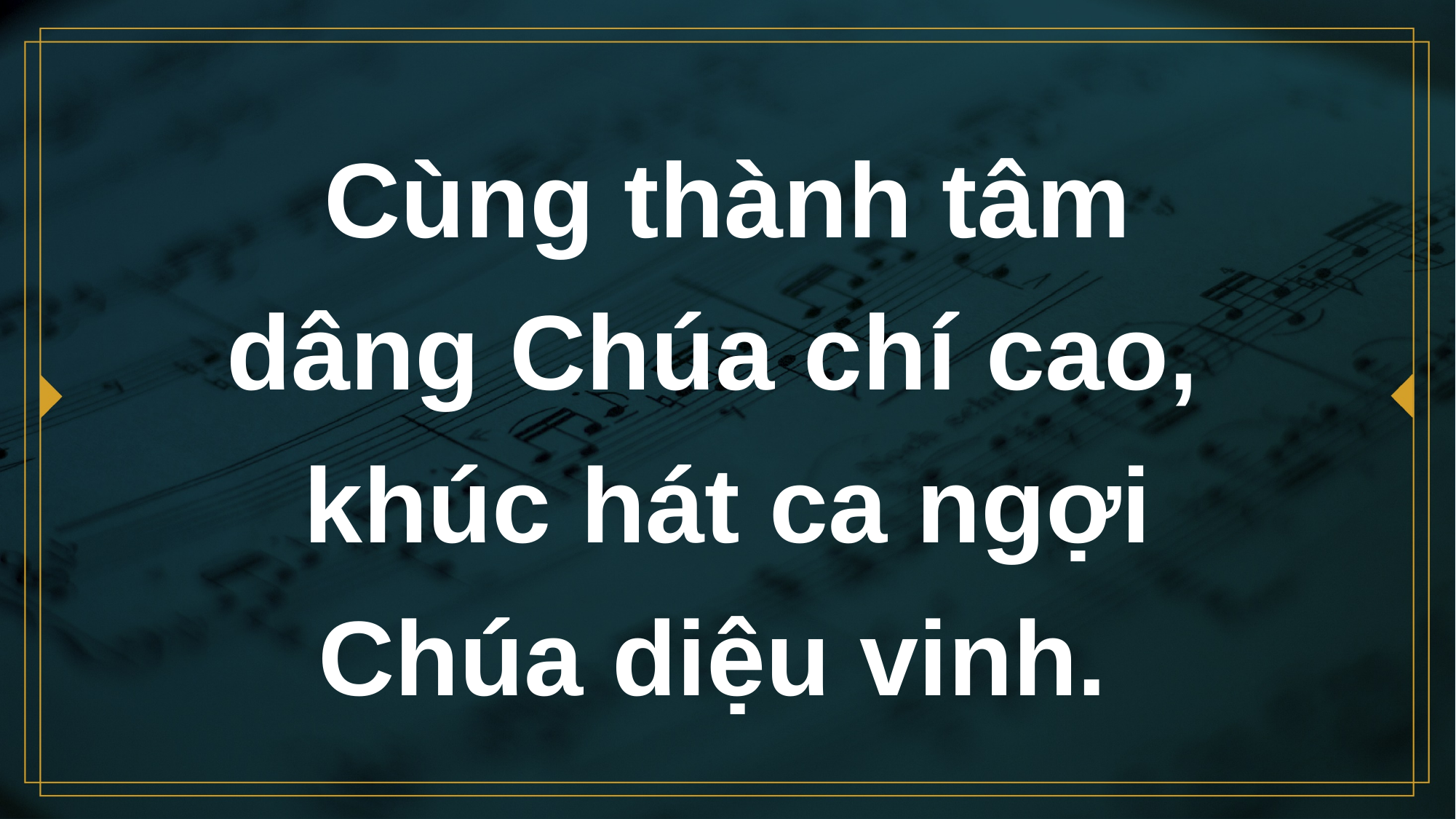

# Cùng thành tâm dâng Chúa chí cao,
khúc hát ca ngợi
Chúa diệu vinh.